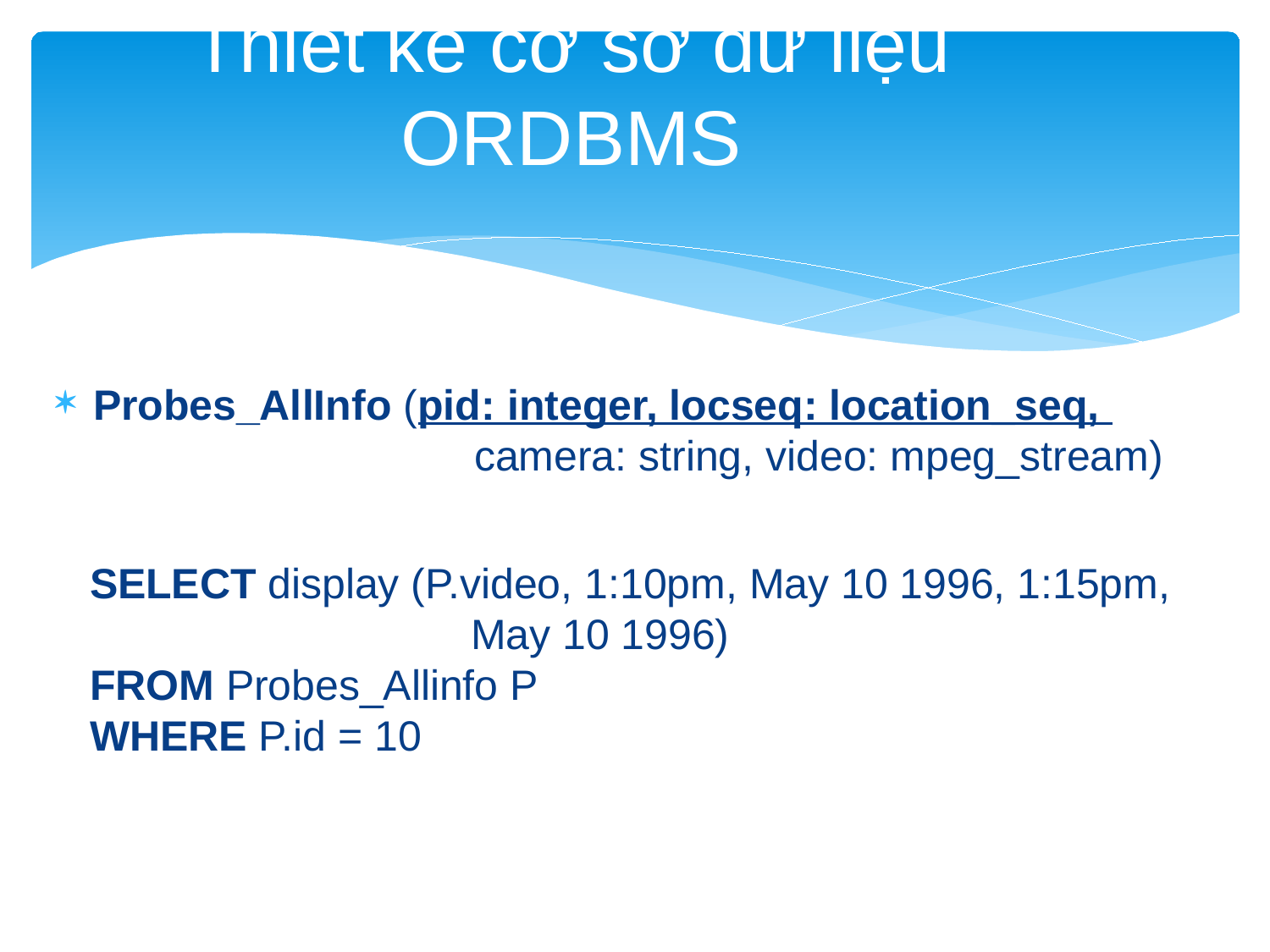

# Thiết kế cơ sở dữ liệu ORDBMS
Probes_AllInfo (pid: integer, locseq: location_seq, 			camera: string, video: mpeg_stream)
SELECT display (P.video, 1:10pm, May 10 1996, 1:15pm, 			May 10 1996)
FROM Probes_Allinfo P
WHERE P.id = 10